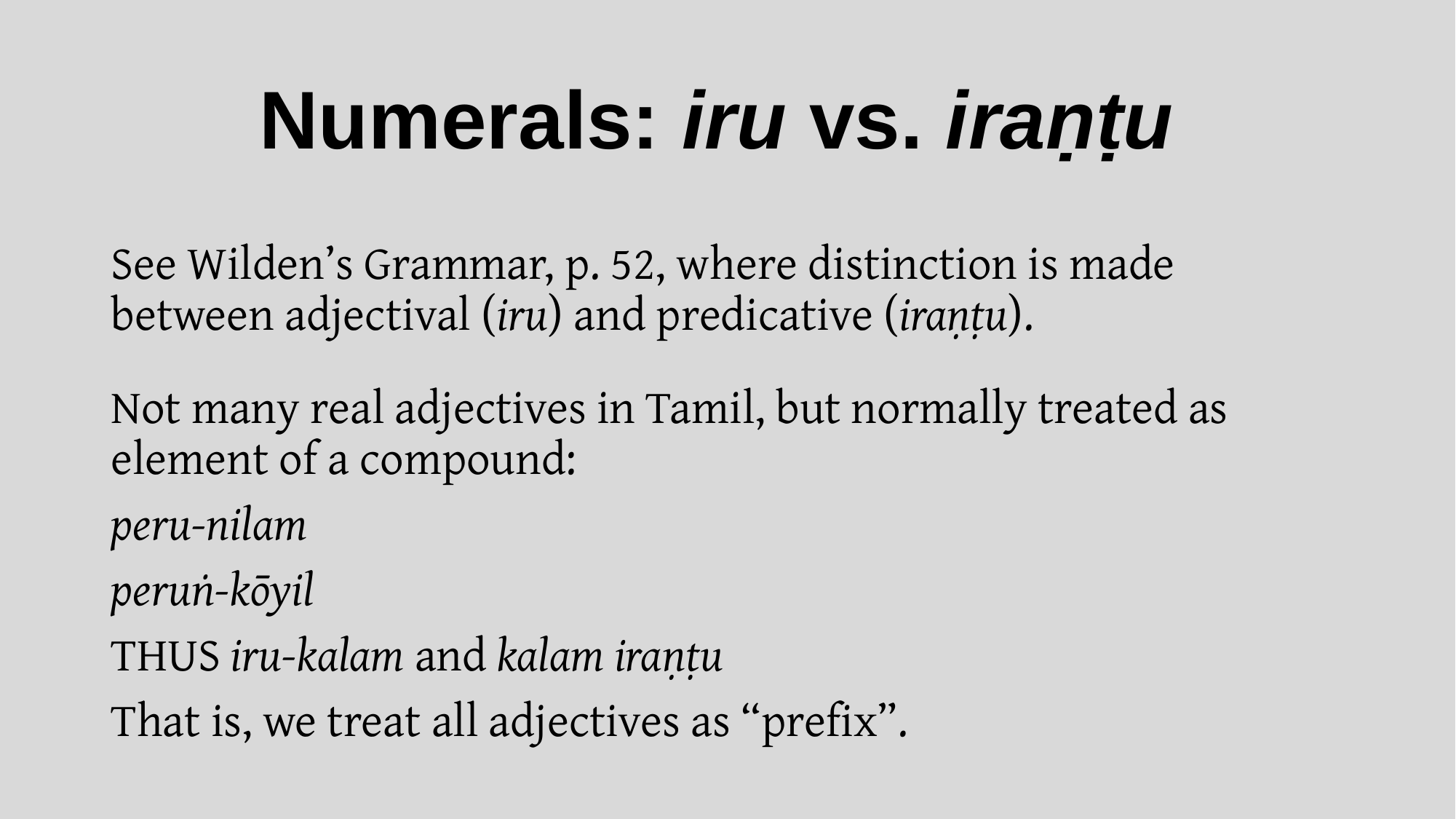

# Numerals: iru vs. iraṇṭu
See Wilden’s Grammar, p. 52, where distinction is made between adjectival (iru) and predicative (iraṇṭu).

Not many real adjectives in Tamil, but normally treated as element of a compound:
peru-nilam
peruṅ-kōyil
THUS iru-kalam and kalam iraṇṭu
That is, we treat all adjectives as “prefix”.